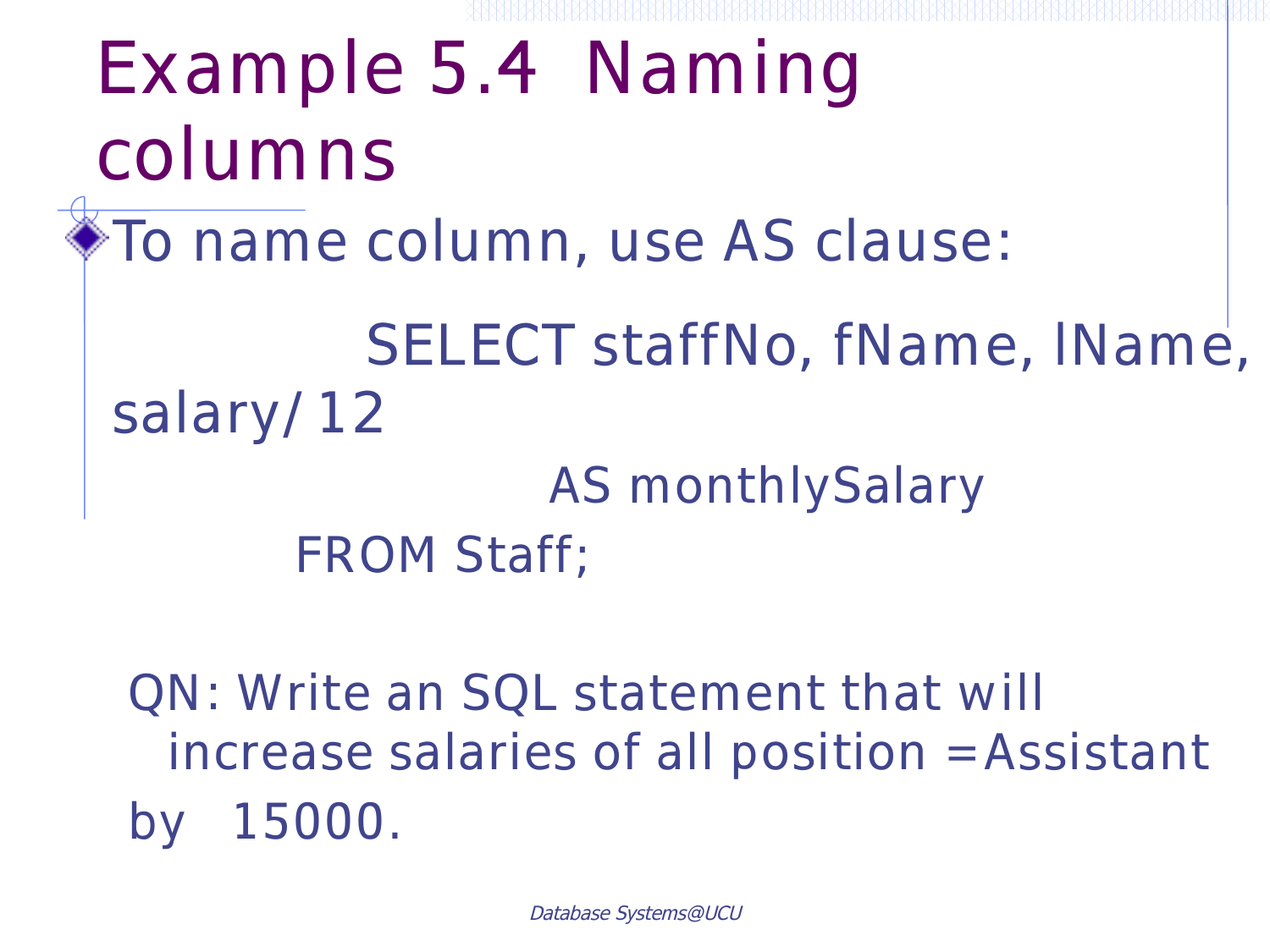

# Example 5.4  Naming columns
To name column, use AS clause:

   		SELECT staffNo, fName, lName, salary/12
				AS monthlySalary
		FROM Staff;

QN: Write an SQL statement that will increase salaries of all position =Assistant
by   15000.
Database Systems@UCU
28